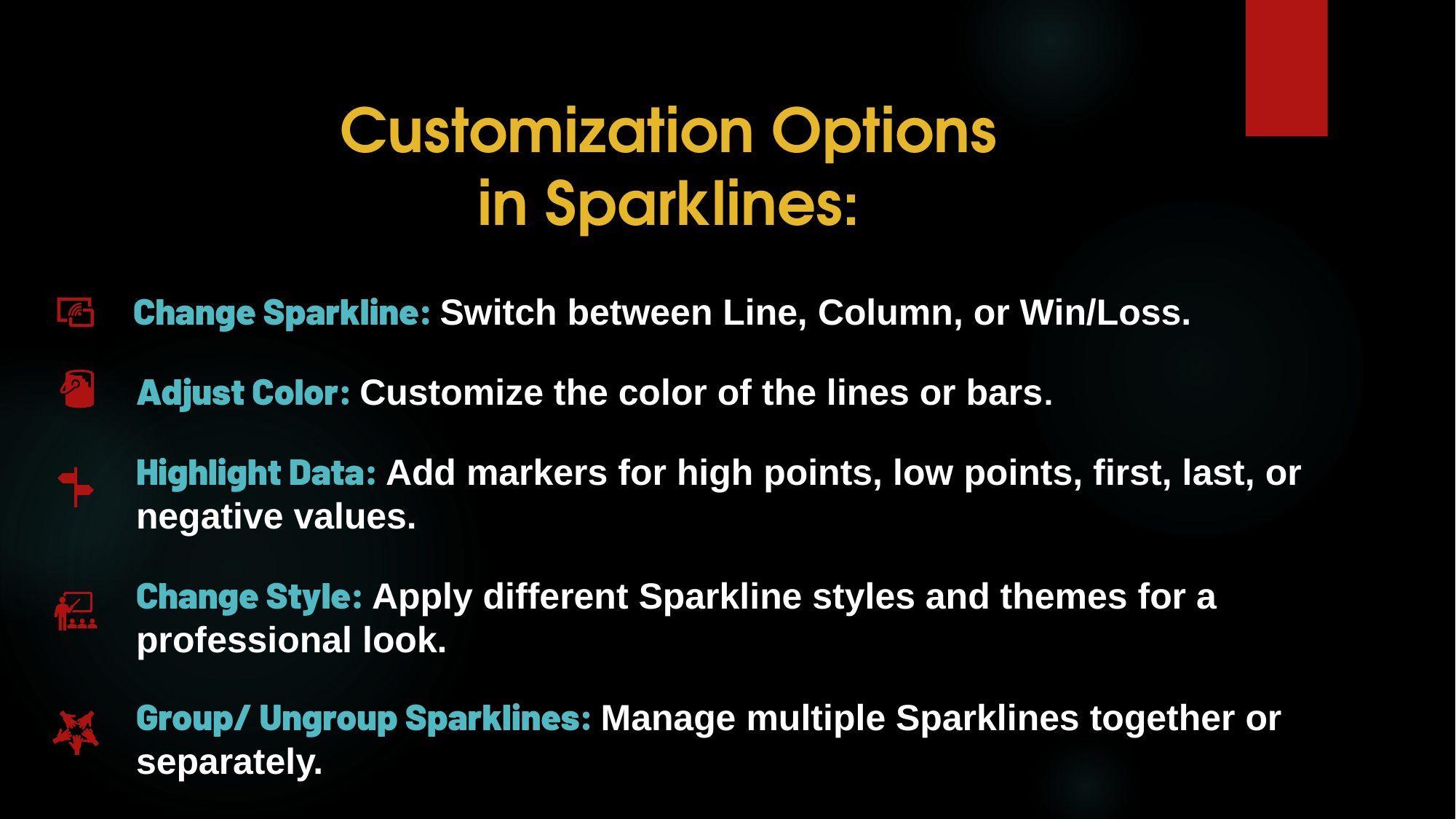

# Customization Options in Sparklines:

Change Sparkline: Switch between Line, Column, or Win/Loss.
Adjust Color: Customize the color of the lines or bars.
Highlight Data: Add markers for high points, low points, first, last, or negative values.
Change Style: Apply different Sparkline styles and themes for a professional look.
Group/ Ungroup Sparklines: Manage multiple Sparklines together or separately.